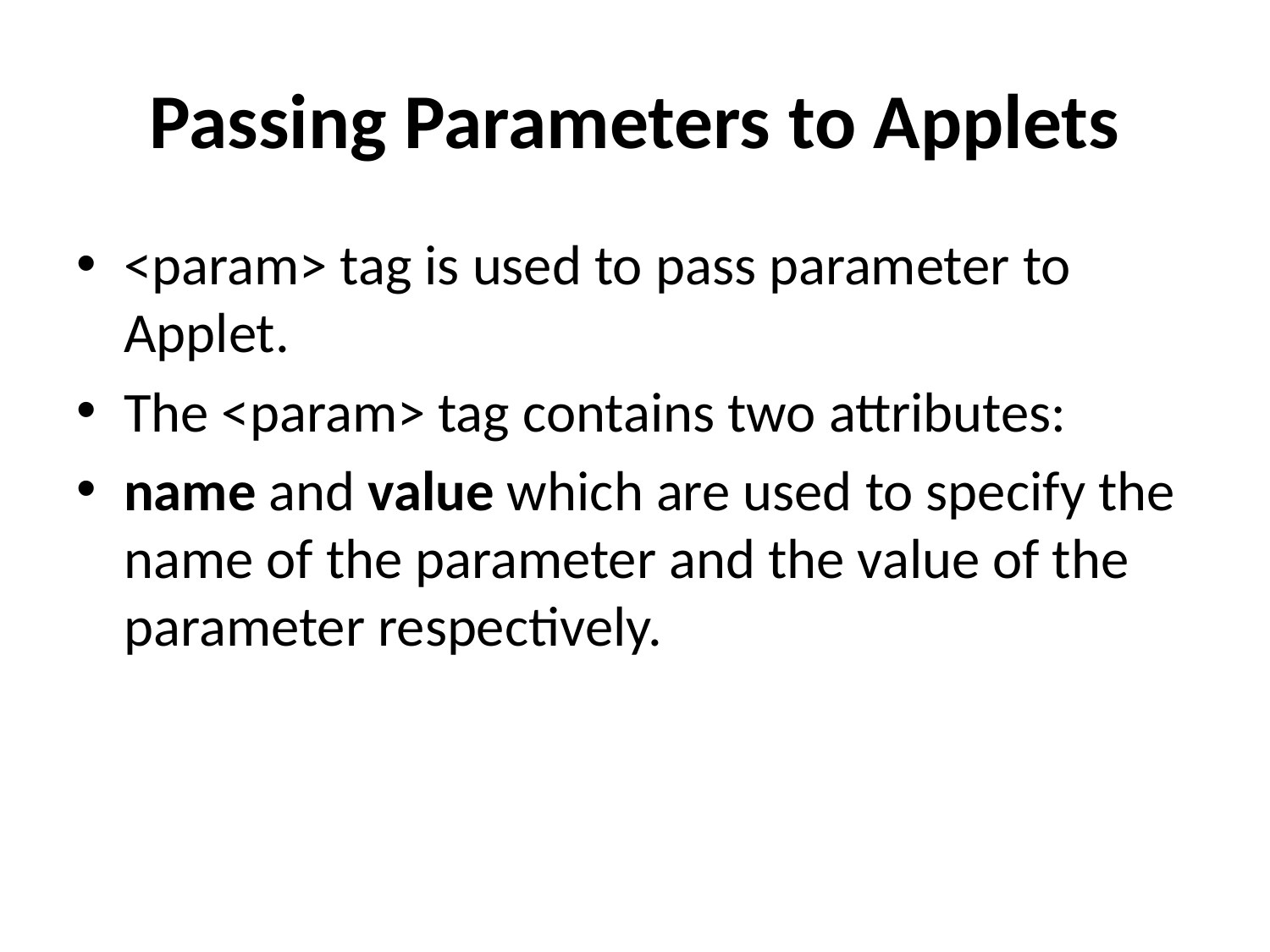

# Passing Parameters to Applets
<param> tag is used to pass parameter to Applet.
The <param> tag contains two attributes:
name and value which are used to specify the name of the parameter and the value of the parameter respectively.